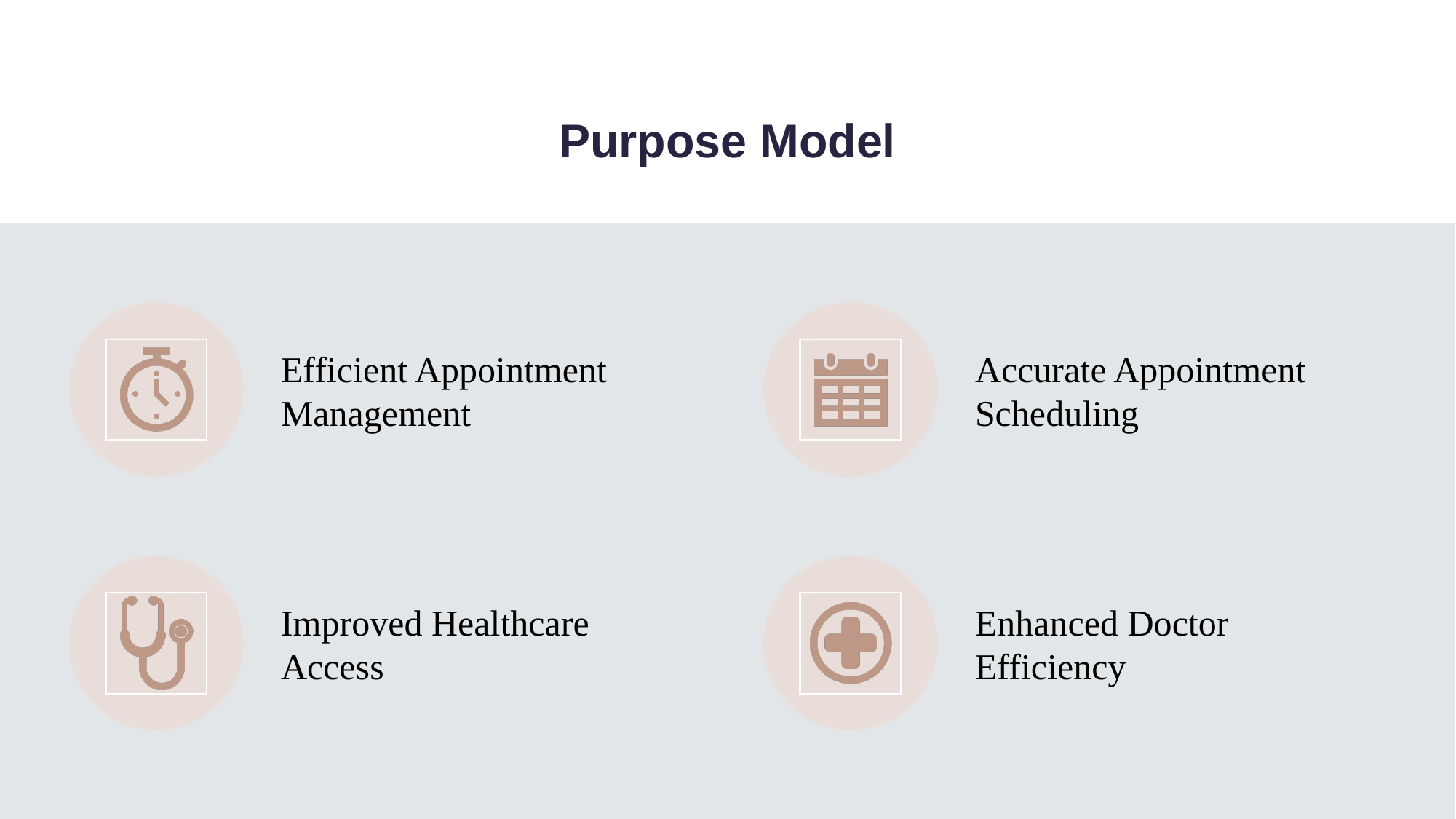

Purpose Model

Efficient Appointment Management
Accurate Appointment Scheduling
Improved Healthcare Access
Enhanced Doctor Efficiency